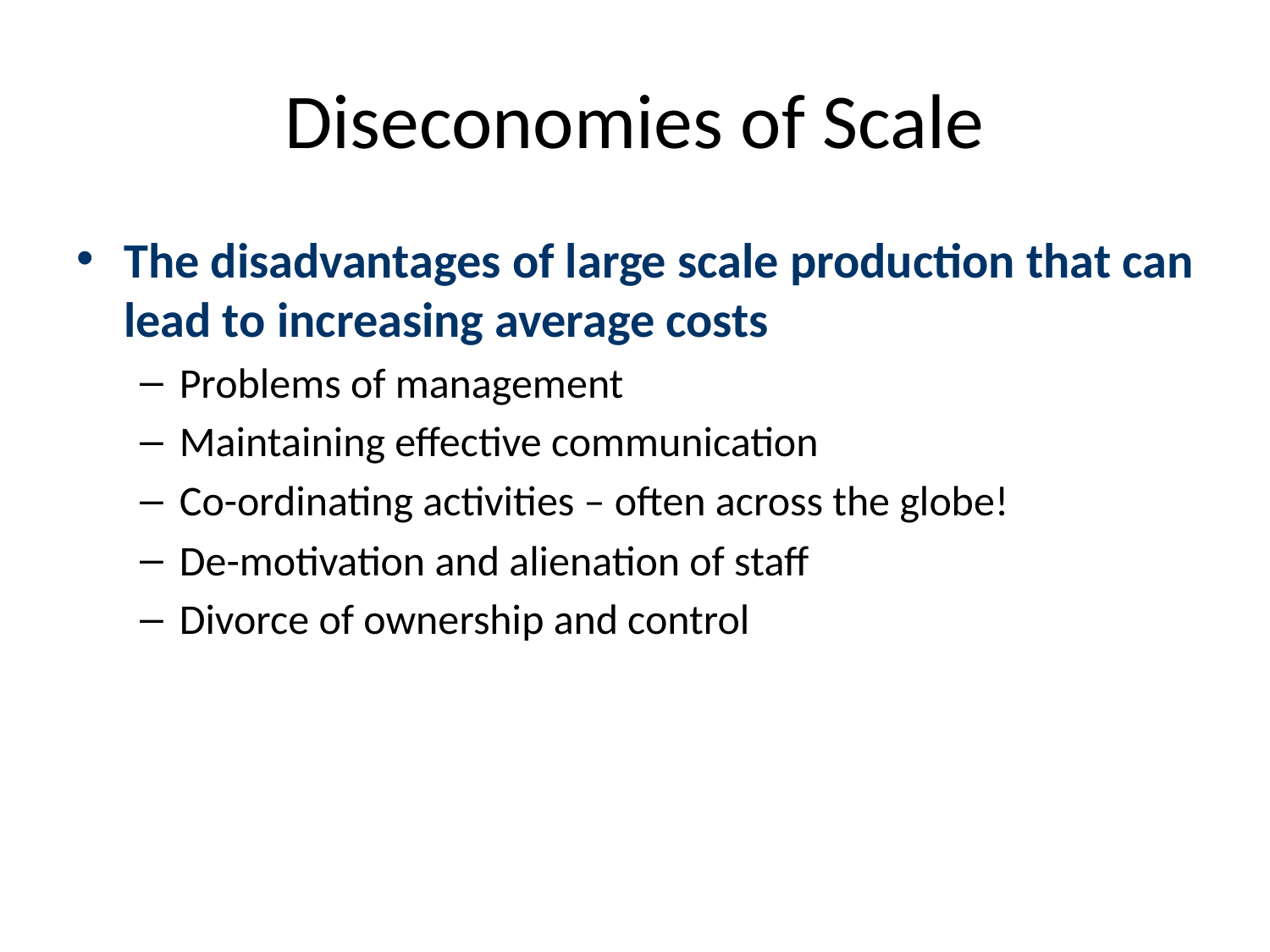

# Diseconomies of Scale
The disadvantages of large scale production that can lead to increasing average costs
Problems of management
Maintaining effective communication
Co-ordinating activities – often across the globe!
De-motivation and alienation of staff
Divorce of ownership and control